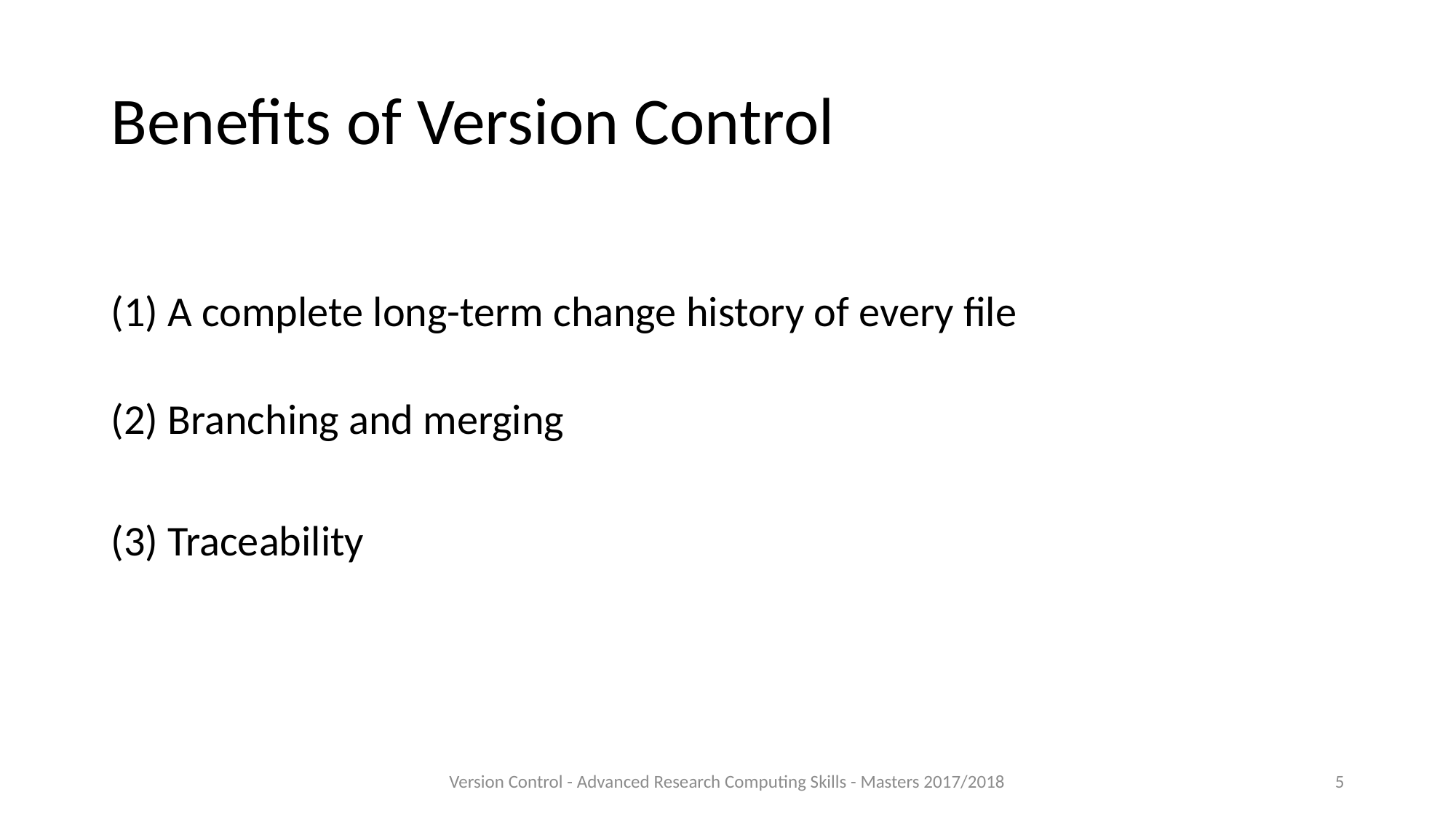

# Benefits of Version Control

(1) A complete long-term change history of every file

(2) Branching and merging

(3) Traceability
Version Control - Advanced Research Computing Skills - Masters 2017/2018
5